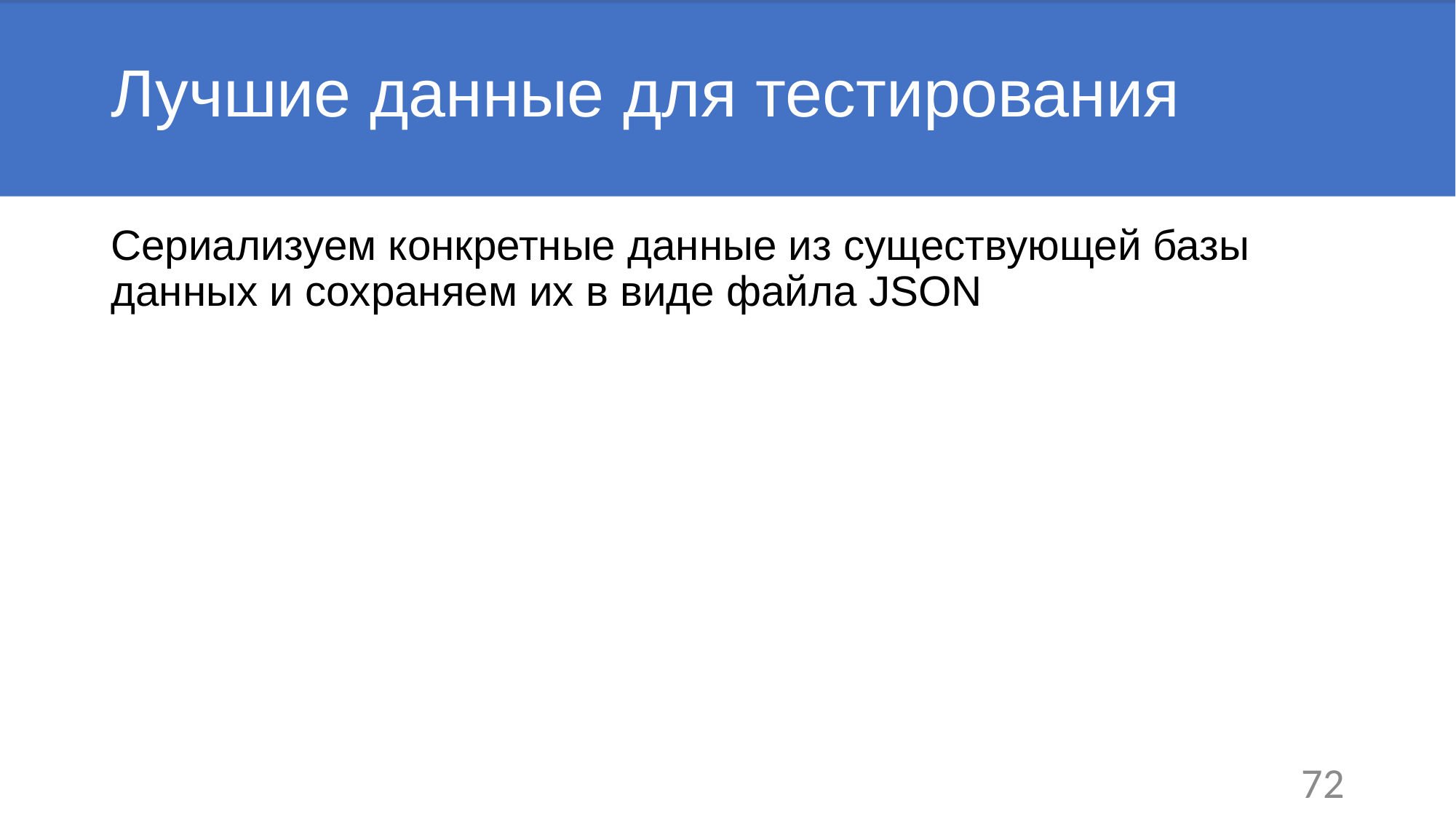

# Лучшие данные для тестирования
Cериализуем конкретные данные из существующей базы данных и сохраняем их в виде файла JSON
72